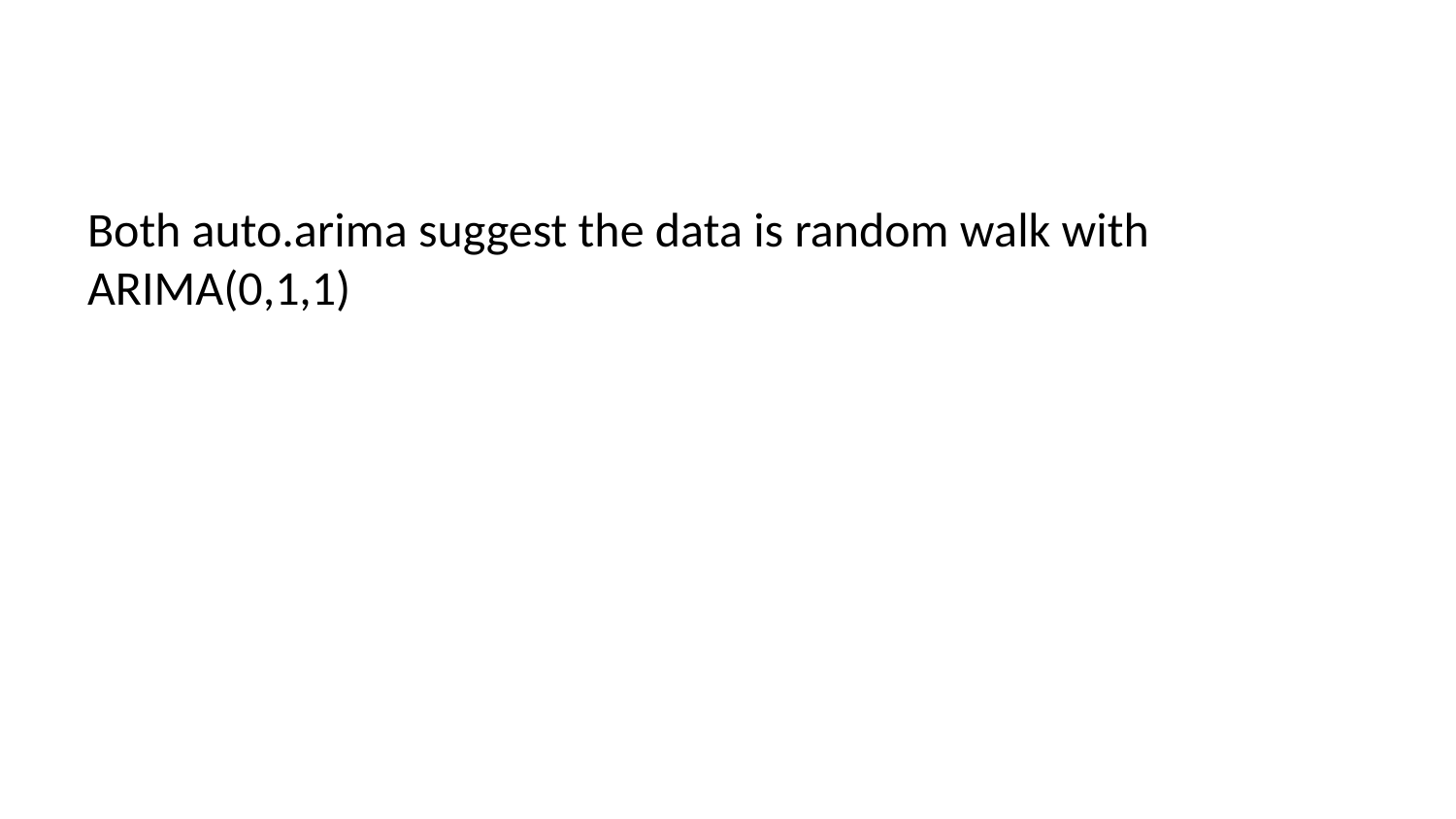

Both auto.arima suggest the data is random walk with ARIMA(0,1,1)